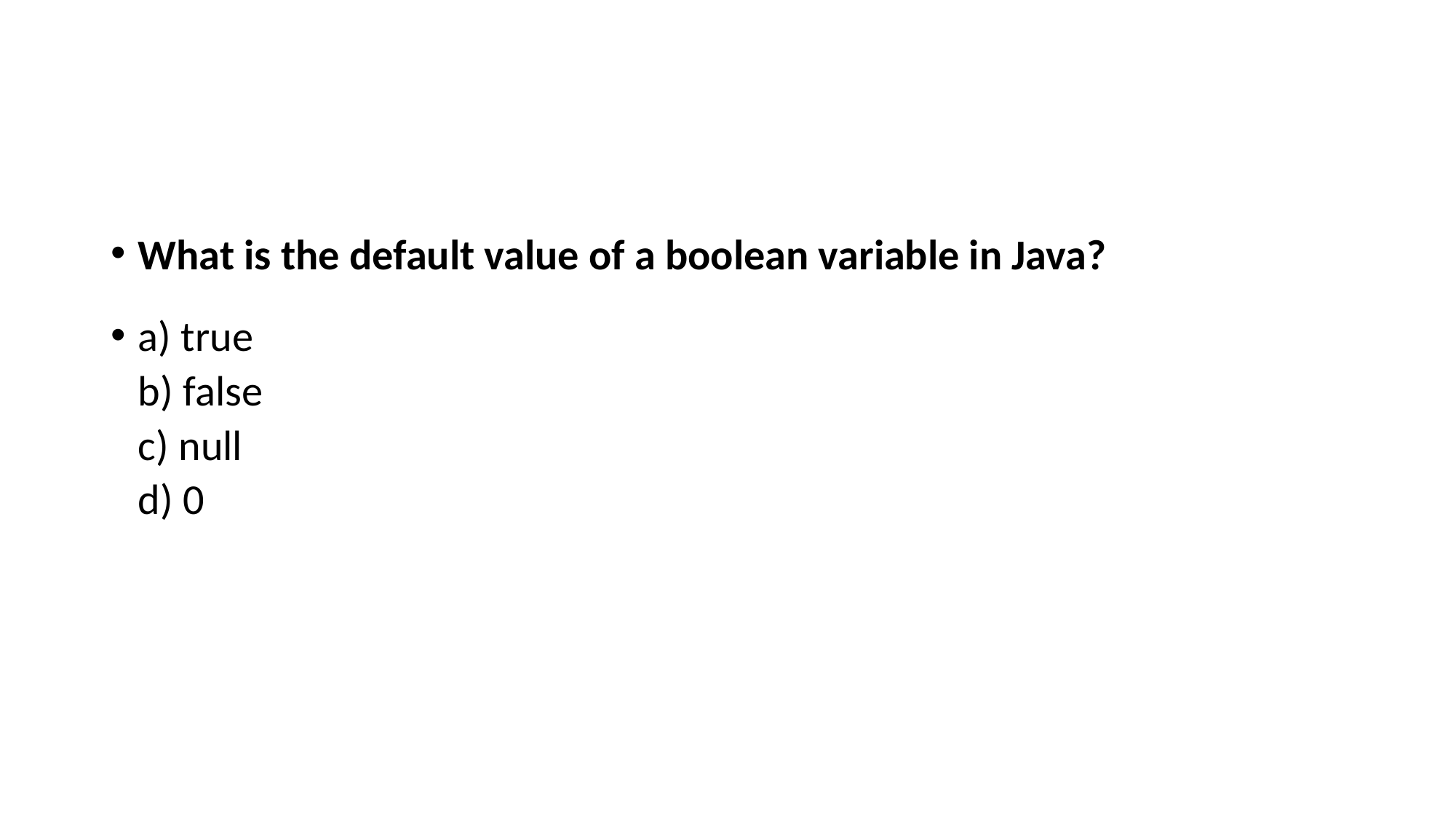

#
What is the default value of a boolean variable in Java?
a) true
b) false
c) null
d) 0